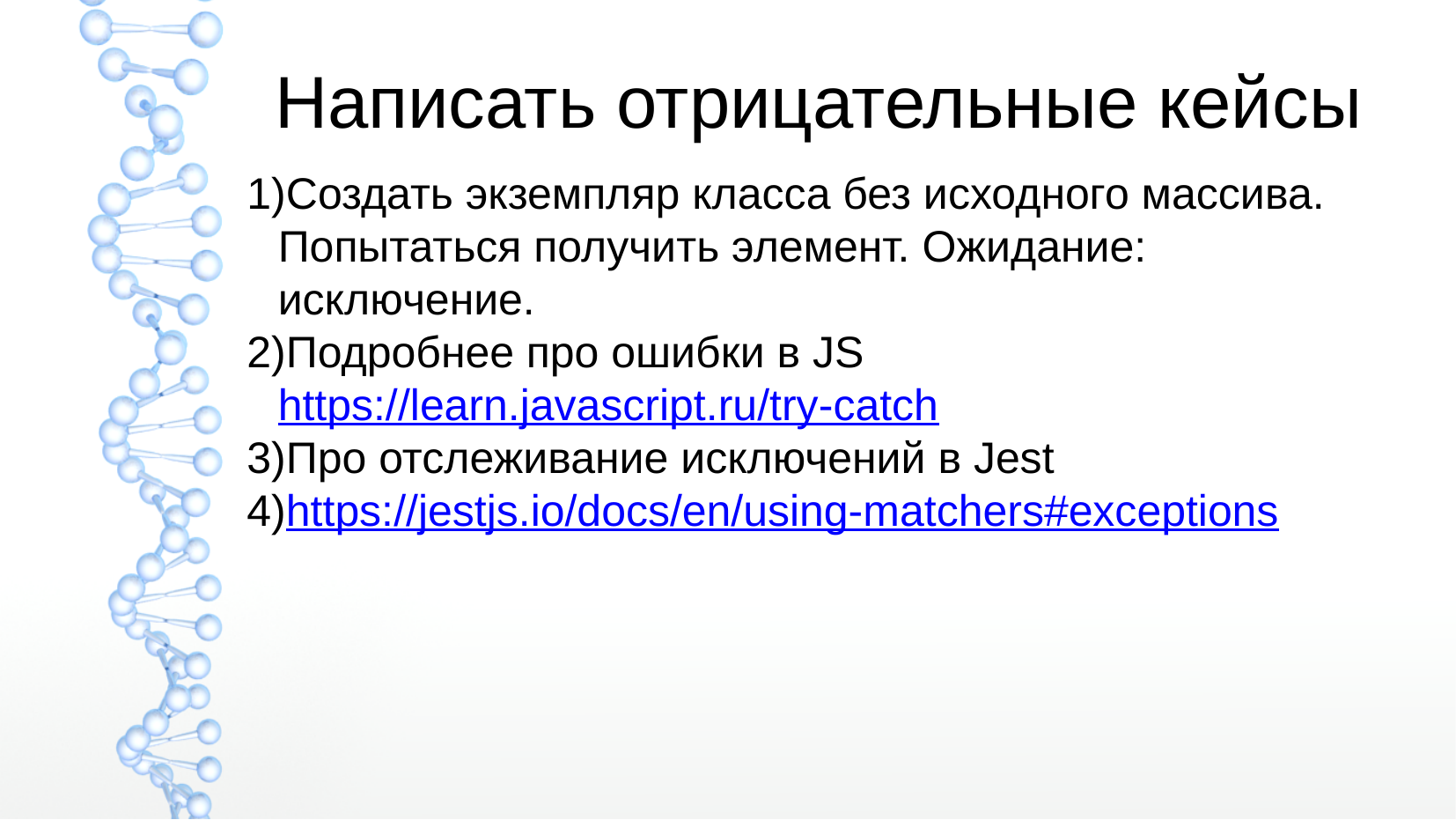

Написать отрицательные кейсы
Создать экземпляр класса без исходного массива. Попытаться получить элемент. Ожидание: исключение.
Подробнее про ошибки в JS https://learn.javascript.ru/try-catch
Про отслеживание исключений в Jest
https://jestjs.io/docs/en/using-matchers#exceptions